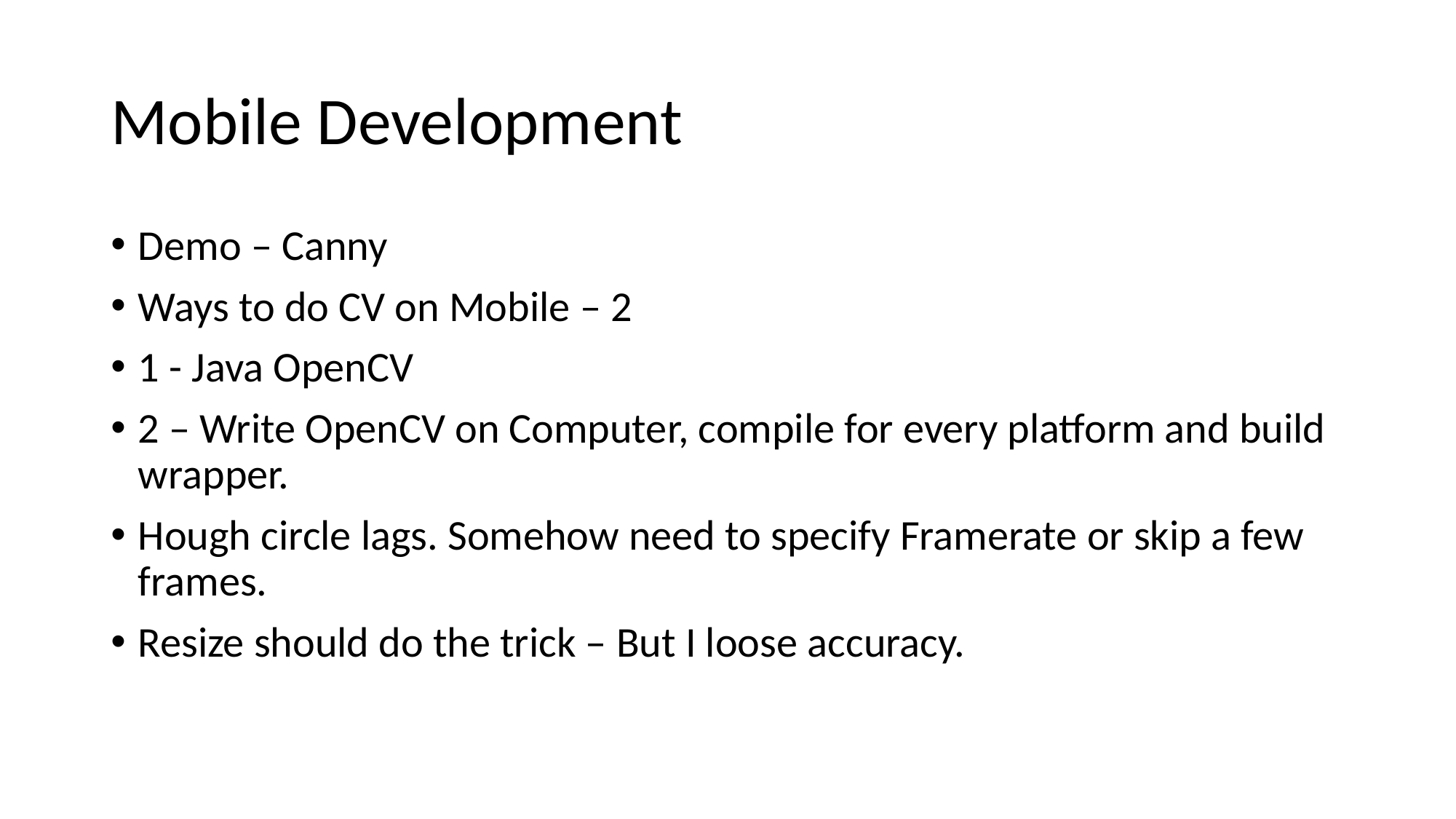

# Mobile Development
Demo – Canny
Ways to do CV on Mobile – 2
1 - Java OpenCV
2 – Write OpenCV on Computer, compile for every platform and build wrapper.
Hough circle lags. Somehow need to specify Framerate or skip a few frames.
Resize should do the trick – But I loose accuracy.